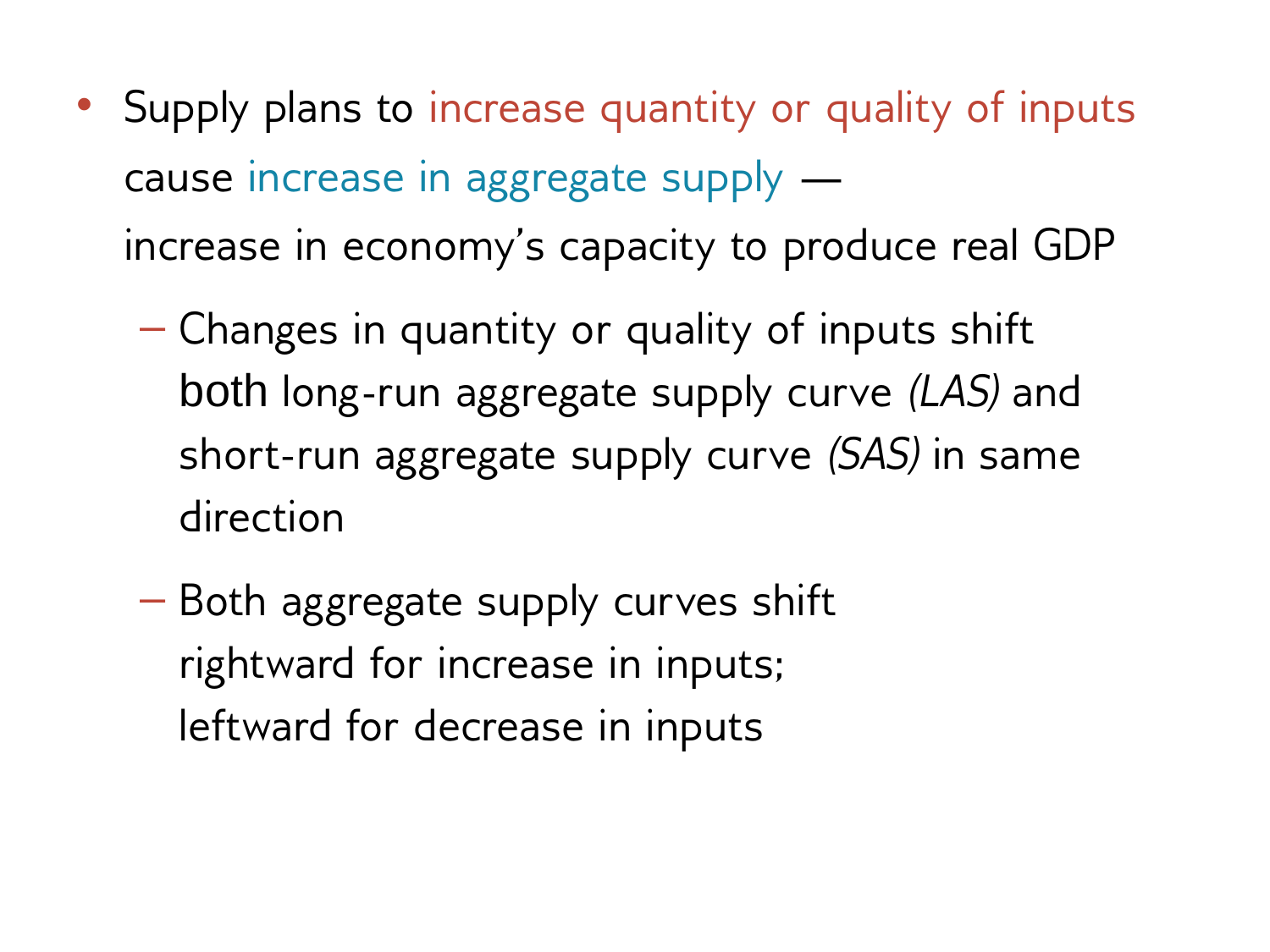

Supply plans to increase quantity or quality of inputs cause increase in aggregate supply —
increase in economy’s capacity to produce real GDP
Changes in quantity or quality of inputs shift
both long-run aggregate supply curve (LAS) and
short-run aggregate supply curve (SAS) in same direction
Both aggregate supply curves shift
rightward for increase in inputs;
leftward for decrease in inputs